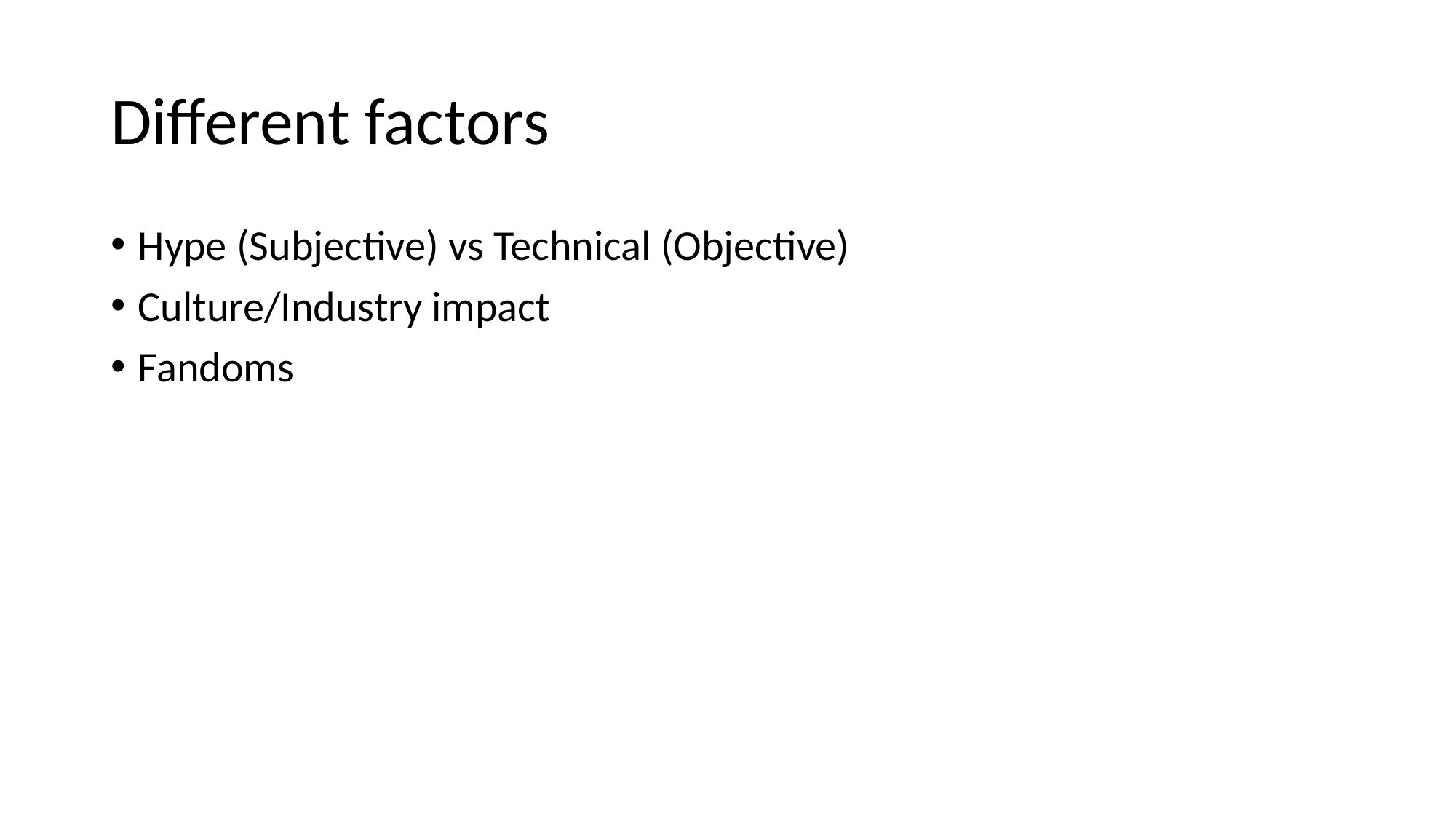

# Different factors
Hype (Subjective) vs Technical (Objective)
Culture/Industry impact
Fandoms